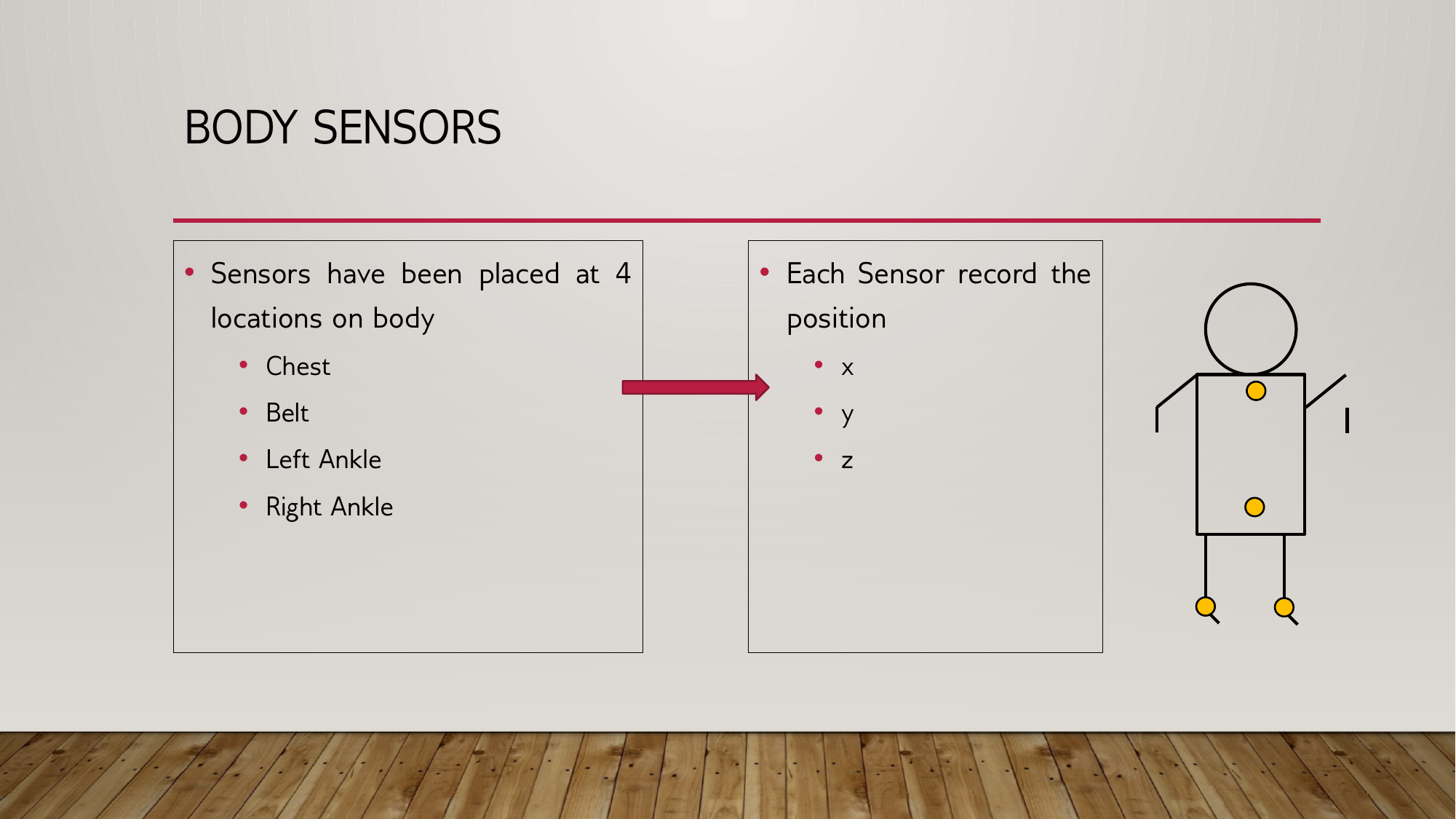

# body sensors
Each Sensor record the position
x
y
z
Sensors have been placed at 4 locations on body
Chest
Belt
Left Ankle
Right Ankle